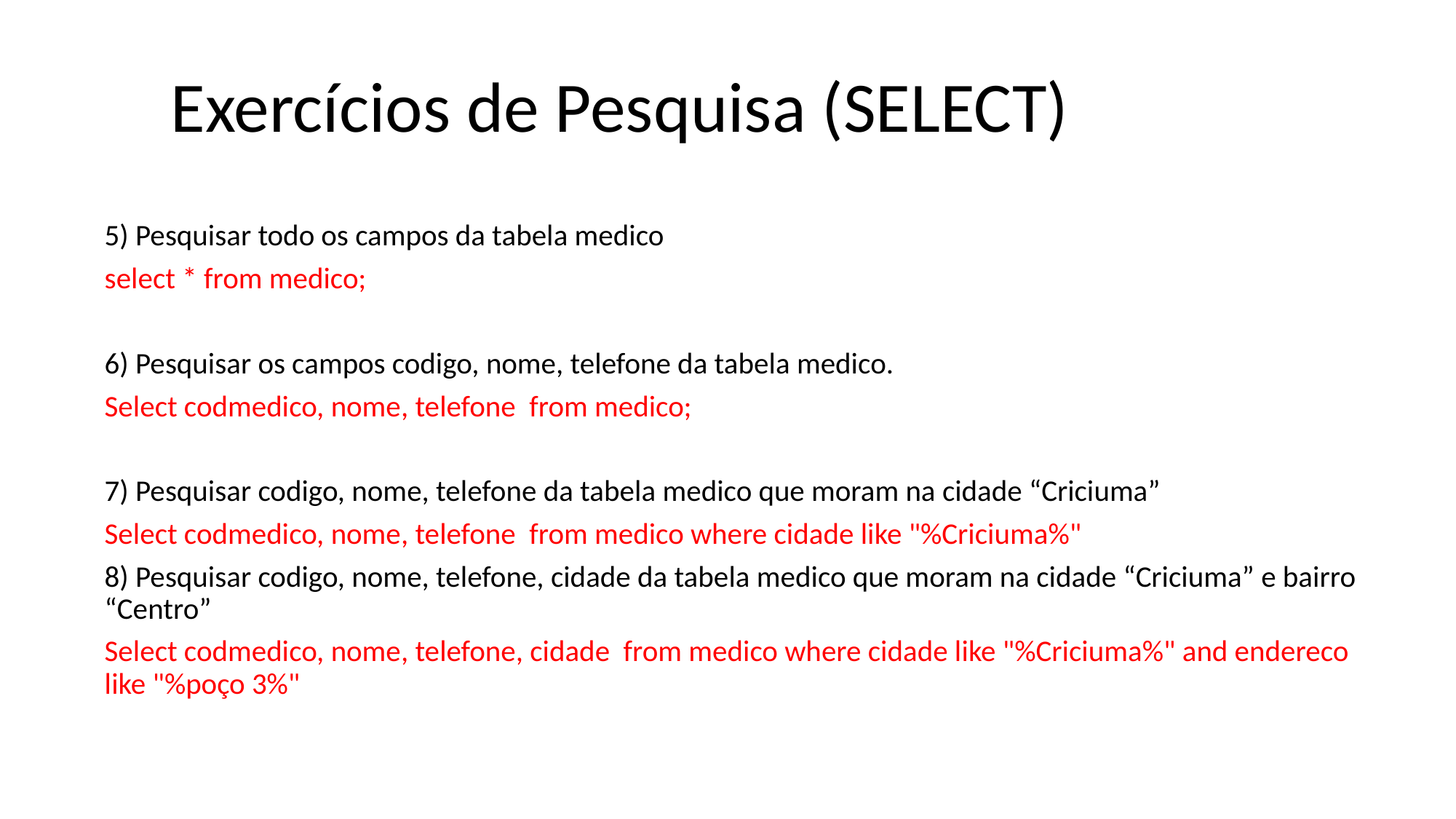

# Exercícios de Pesquisa (SELECT)
5) Pesquisar todo os campos da tabela medico
select * from medico;

6) Pesquisar os campos codigo, nome, telefone da tabela medico.
Select codmedico, nome, telefone  from medico;

7) Pesquisar codigo, nome, telefone da tabela medico que moram na cidade “Criciuma”
Select codmedico, nome, telefone  from medico where cidade like "%Criciuma%"
8) Pesquisar codigo, nome, telefone, cidade da tabela medico que moram na cidade “Criciuma” e bairro “Centro”
Select codmedico, nome, telefone, cidade  from medico where cidade like "%Criciuma%" and endereco like "%poço 3%"